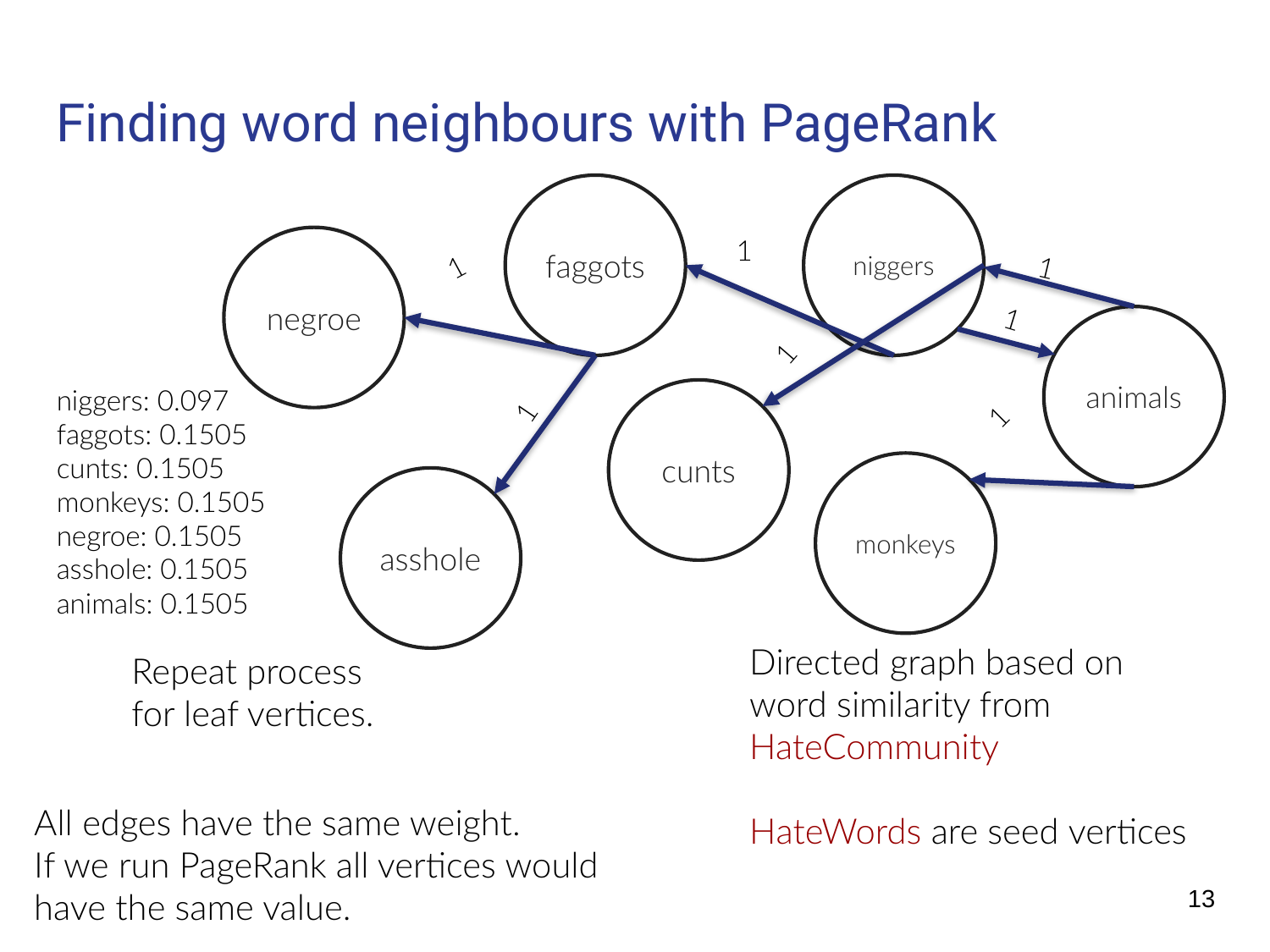

# Finding word neighbours with PageRank
faggots
niggers

1
negroe
1
1
1
animals
1
1
niggers: 0.097
faggots: 0.1505
cunts: 0.1505
monkeys: 0.1505
negroe: 0.1505
asshole: 0.1505
animals: 0.1505

cunts
1
monkeys
asshole
Directed graph based on word similarity from HateCommunity

HateWords are seed vertices
Repeat process for leaf vertices.
All edges have the same weight.
If we run PageRank all vertices would have the same value.
13